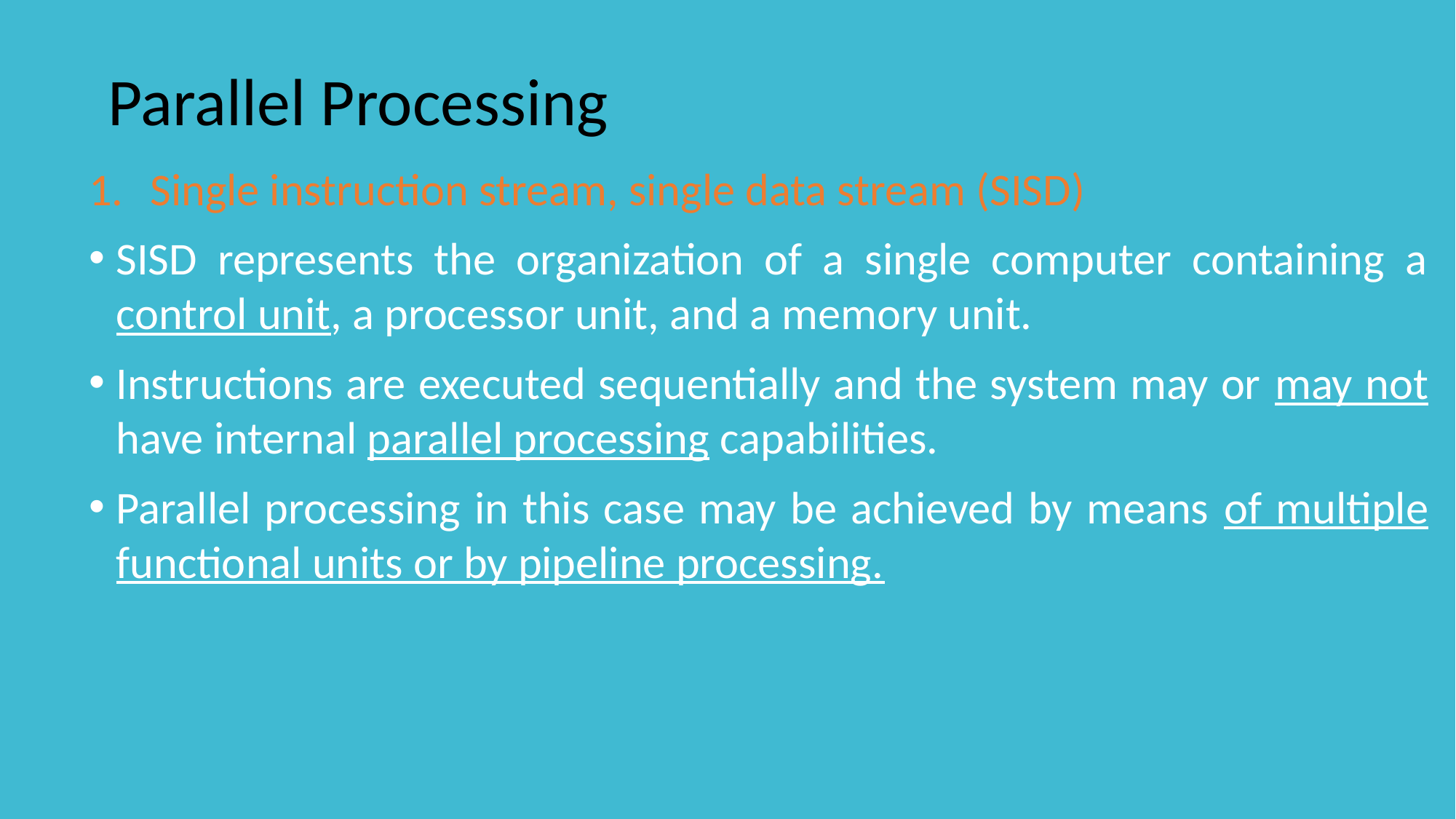

# Parallel Processing
Single instruction stream, single data stream (SISD)
SISD represents the organization of a single computer containing a control unit, a processor unit, and a memory unit.
Instructions are executed sequentially and the system may or may not have internal parallel processing capabilities.
Parallel processing in this case may be achieved by means of multiple functional units or by pipeline processing.